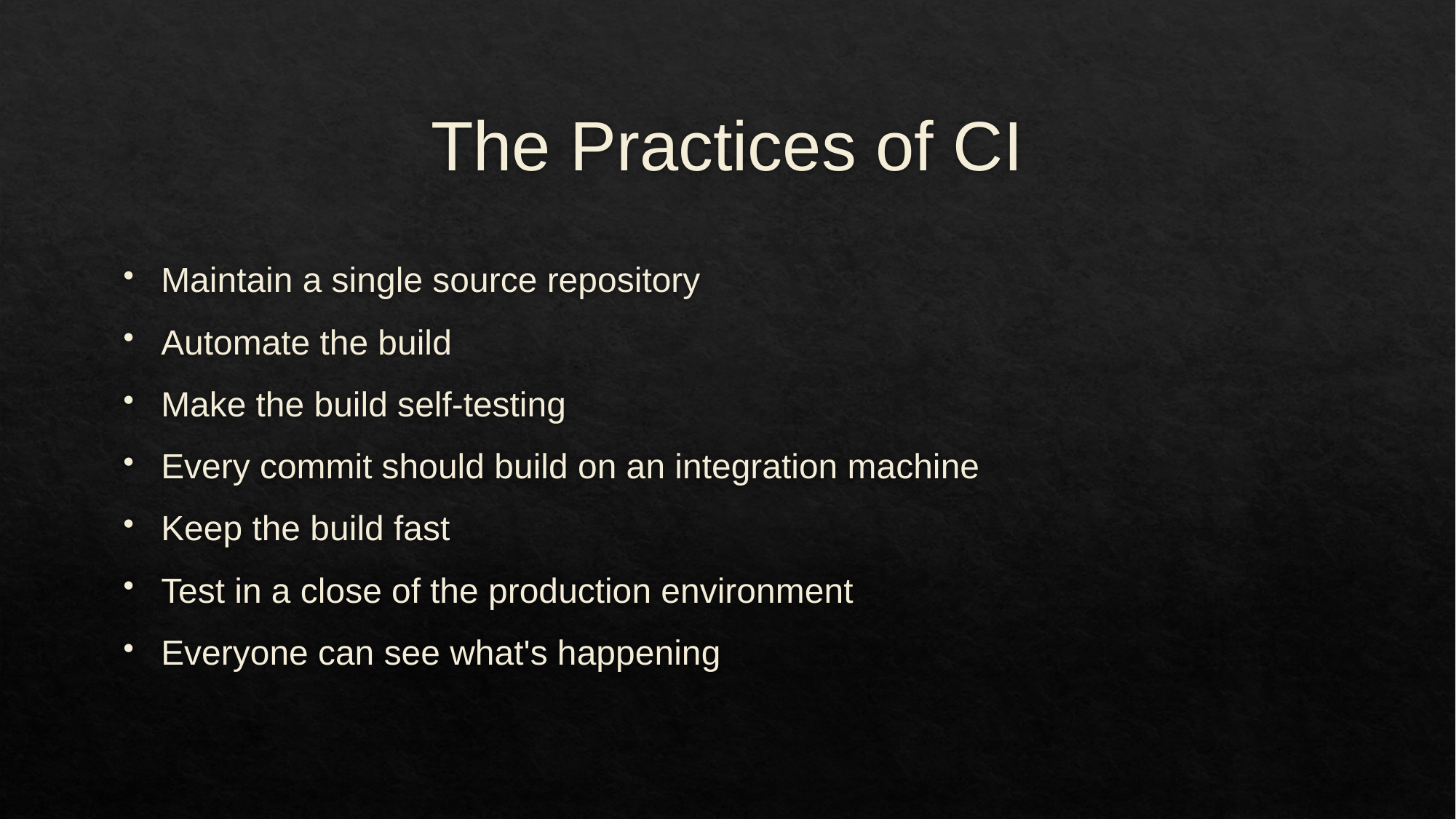

# The Practices of CI
Maintain a single source repository
Automate the build
Make the build self-testing
Every commit should build on an integration machine
Keep the build fast
Test in a close of the production environment
Everyone can see what's happening